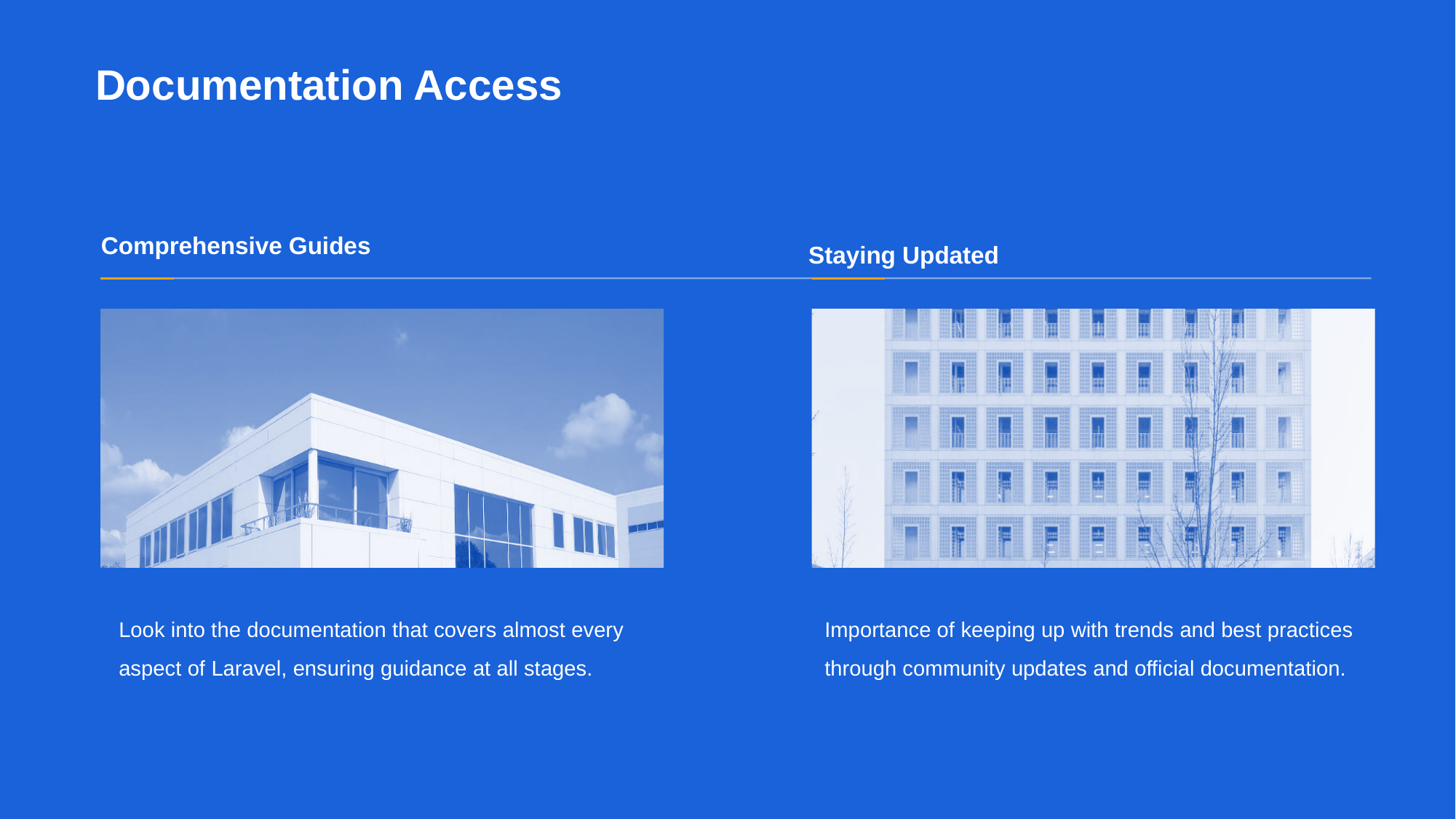

Documentation Access
Comprehensive Guides

Look into the documentation that covers almost every aspect of Laravel, ensuring guidance at all stages.
Staying Updated

Importance of keeping up with trends and best practices through community updates and official documentation.